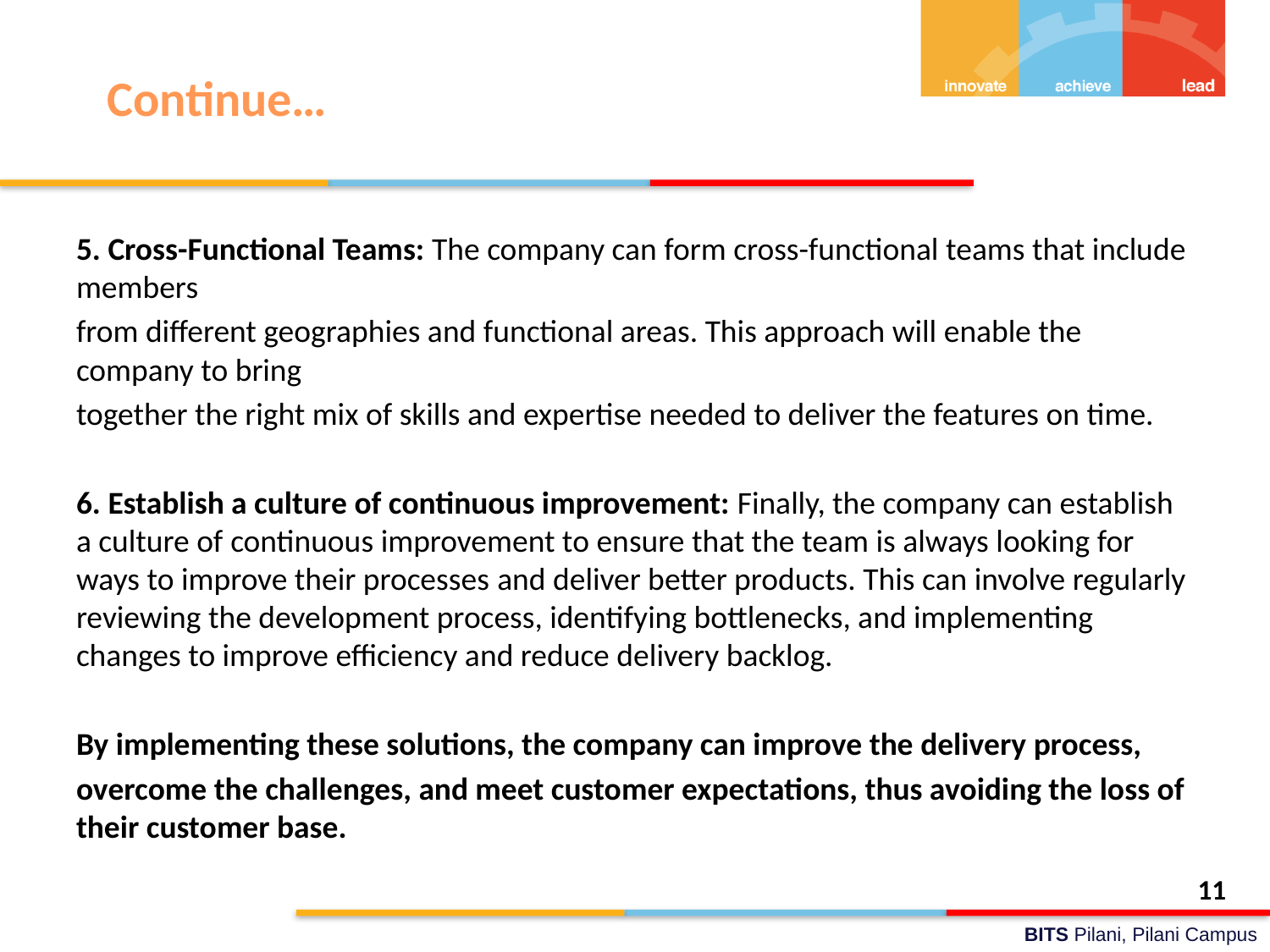

# Continue…
5. Cross-Functional Teams: The company can form cross-functional teams that include members
from different geographies and functional areas. This approach will enable the company to bring
together the right mix of skills and expertise needed to deliver the features on time.

6. Establish a culture of continuous improvement: Finally, the company can establish a culture of continuous improvement to ensure that the team is always looking for ways to improve their processes and deliver better products. This can involve regularly reviewing the development process, identifying bottlenecks, and implementing changes to improve efficiency and reduce delivery backlog.

By implementing these solutions, the company can improve the delivery process,
overcome the challenges, and meet customer expectations, thus avoiding the loss of their customer base.

11